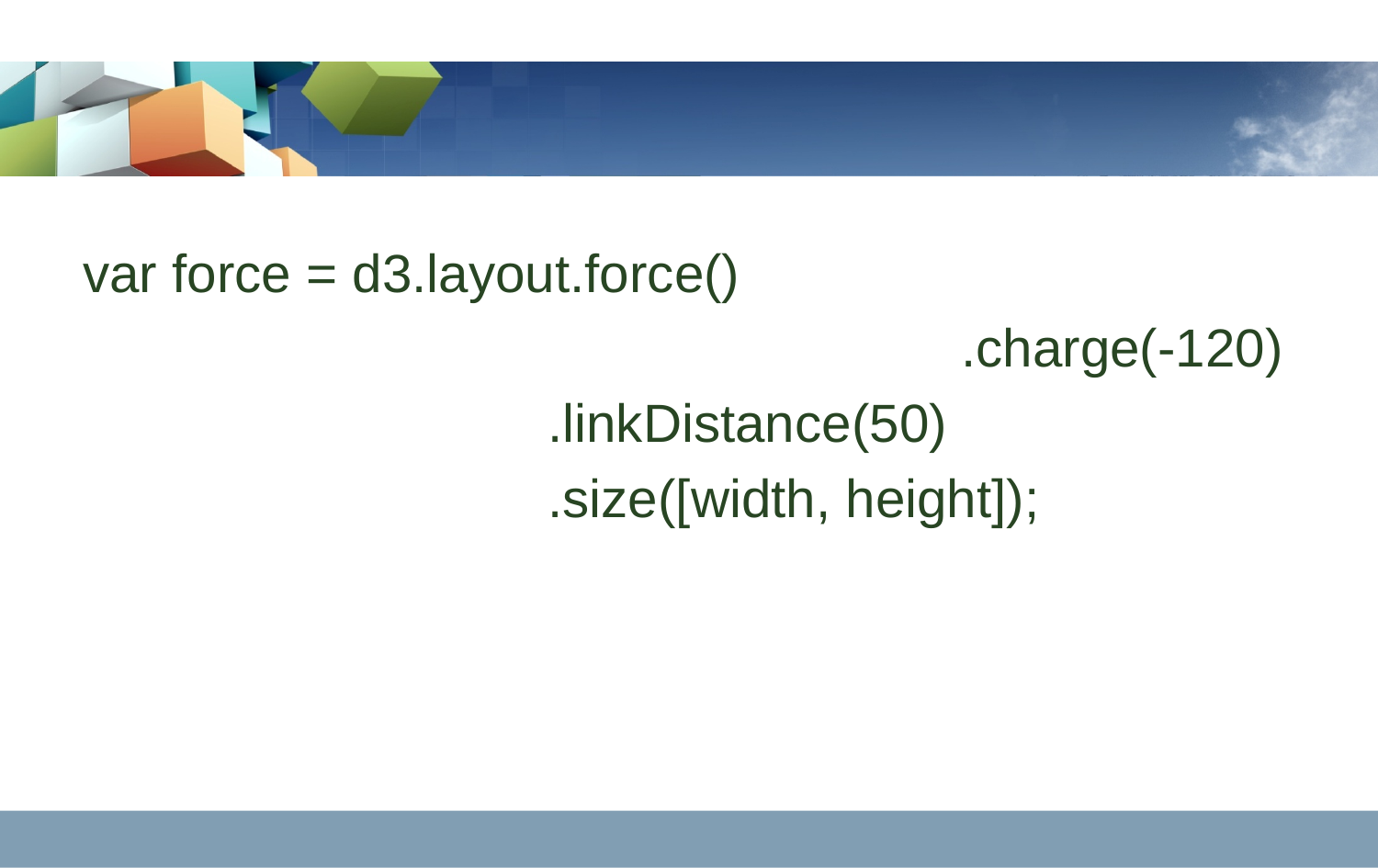

#
var force = d3.layout.force()
				                  		.charge(-120)
	                  		.linkDistance(50)
	                  		.size([width, height]);